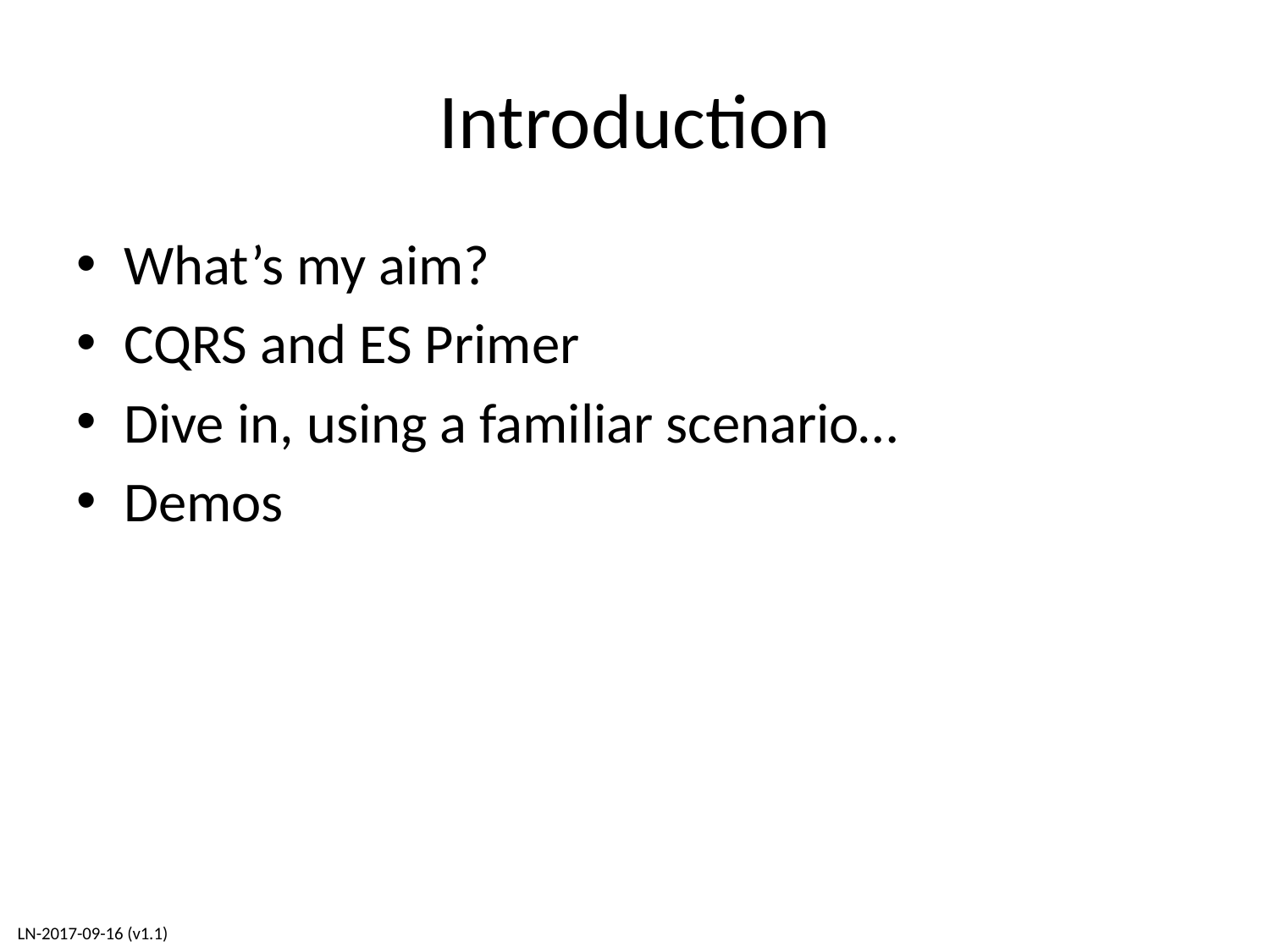

# Introduction
What’s my aim?
CQRS and ES Primer
Dive in, using a familiar scenario…
Demos